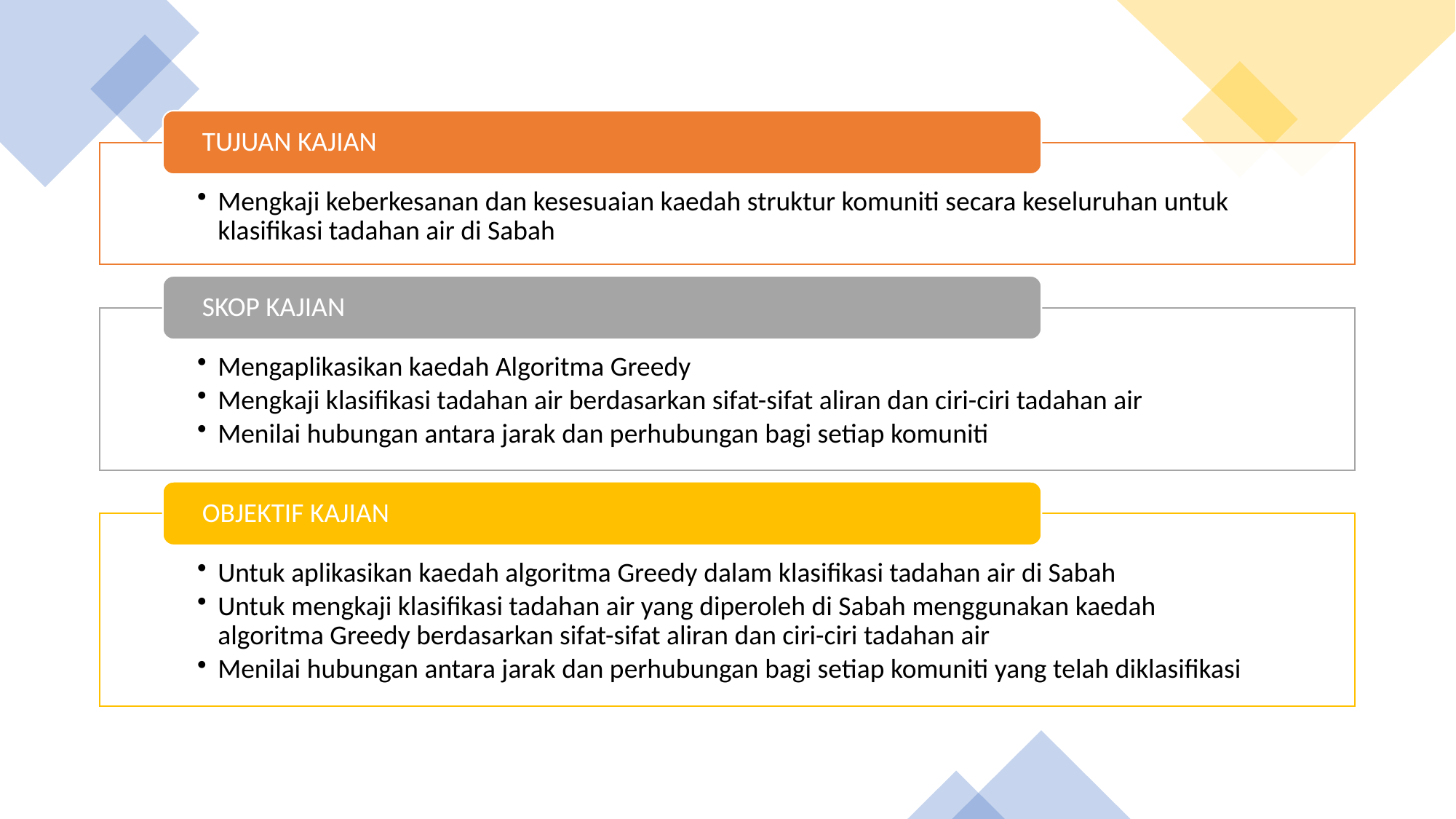

Mengkaji keberkesanan dan kesesuaian kaedah struktur komuniti secara keseluruhan untuk klasifikasi tadahan air di Sabah
TUJUAN KAJIAN
Mengaplikasikan kaedah Algoritma Greedy
Mengkaji klasifikasi tadahan air berdasarkan sifat-sifat aliran dan ciri-ciri tadahan air
Menilai hubungan antara jarak dan perhubungan bagi setiap komuniti
SKOP KAJIAN
Untuk aplikasikan kaedah algoritma Greedy dalam klasifikasi tadahan air di Sabah
Untuk mengkaji klasifikasi tadahan air yang diperoleh di Sabah menggunakan kaedah algoritma Greedy berdasarkan sifat-sifat aliran dan ciri-ciri tadahan air
Menilai hubungan antara jarak dan perhubungan bagi setiap komuniti yang telah diklasifikasi
OBJEKTIF KAJIAN